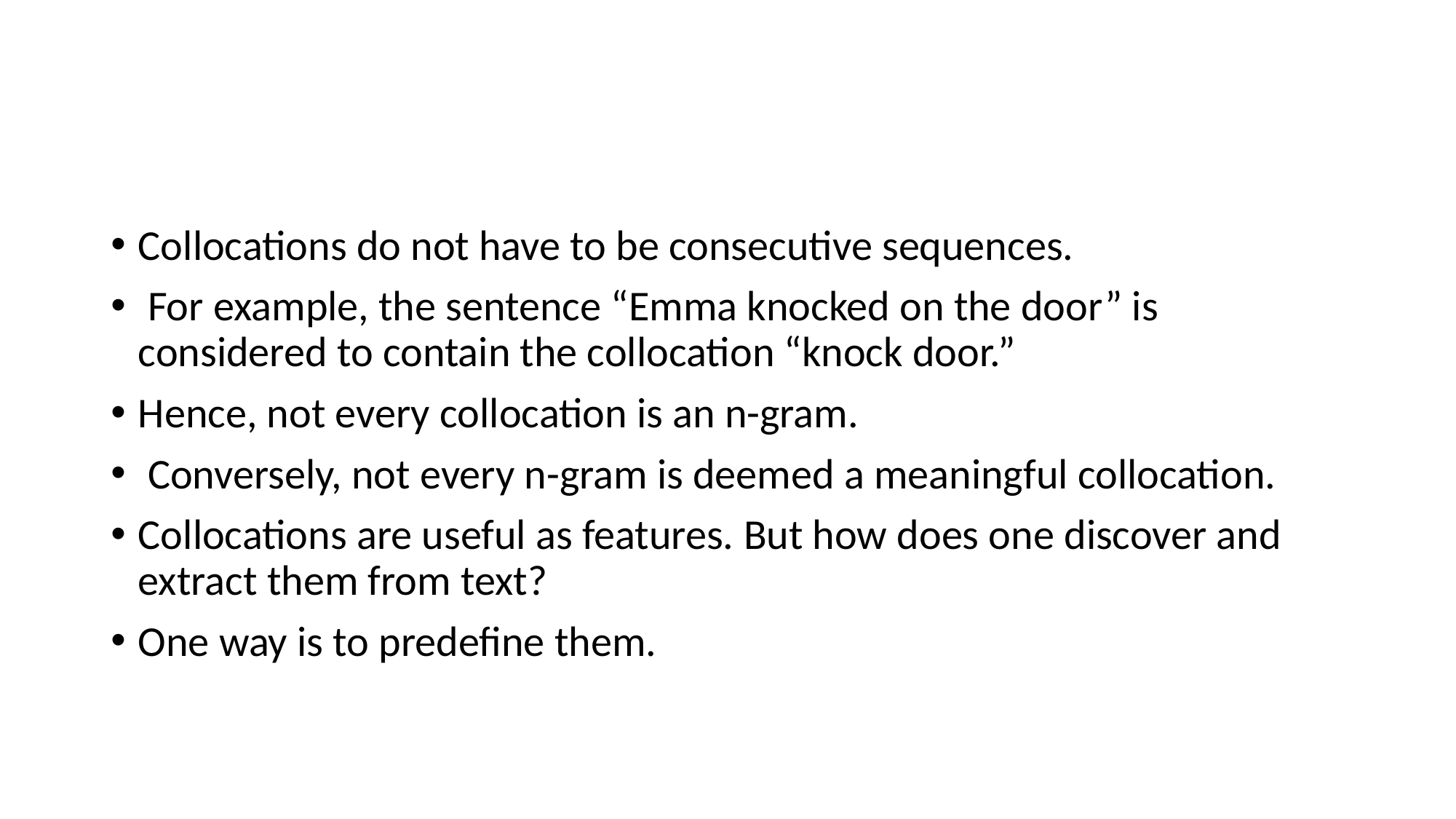

#
Collocations do not have to be consecutive sequences.
 For example, the sentence “Emma knocked on the door” is considered to contain the collocation “knock door.”
Hence, not every collocation is an n-gram.
 Conversely, not every n-gram is deemed a meaningful collocation.
Collocations are useful as features. But how does one discover and extract them from text?
One way is to predefine them.